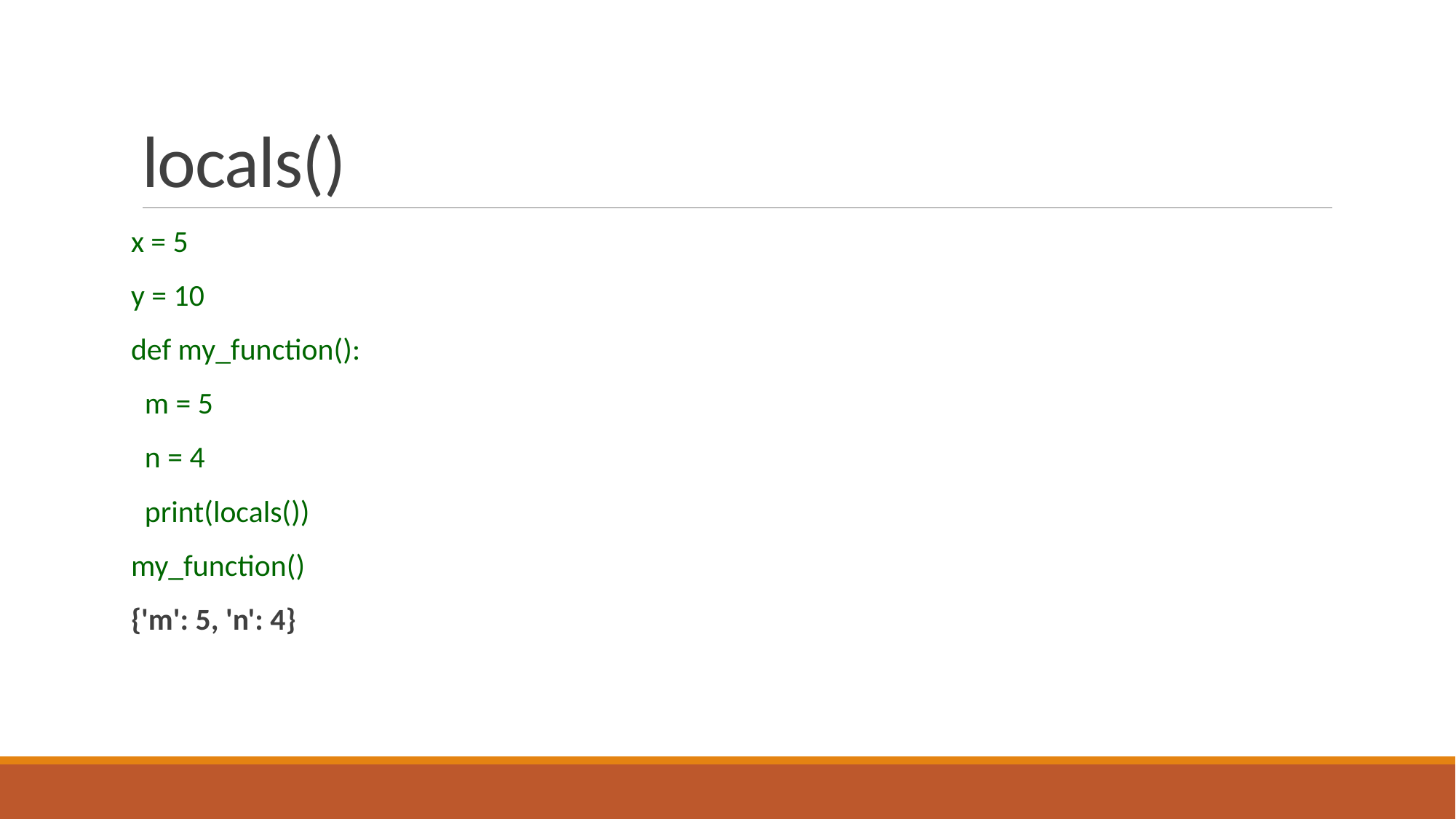

# locals()
x = 5
y = 10
def my_function():
  m = 5
  n = 4
  print(locals())
my_function()
{'m': 5, 'n': 4}